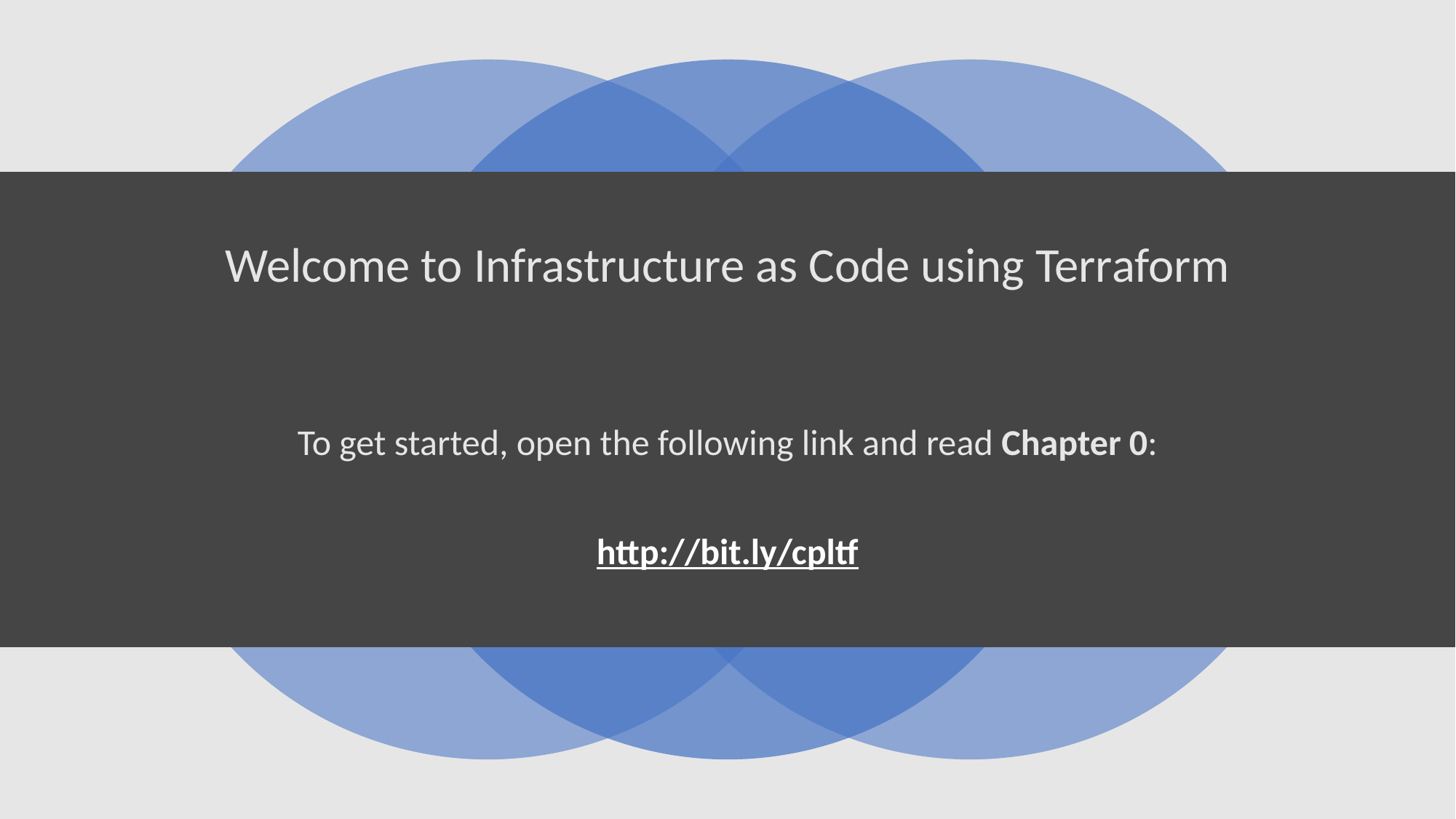

# Welcome to Infrastructure as Code using Terraform

To get started, open the following link and read Chapter 0:

http://bit.ly/cpltf